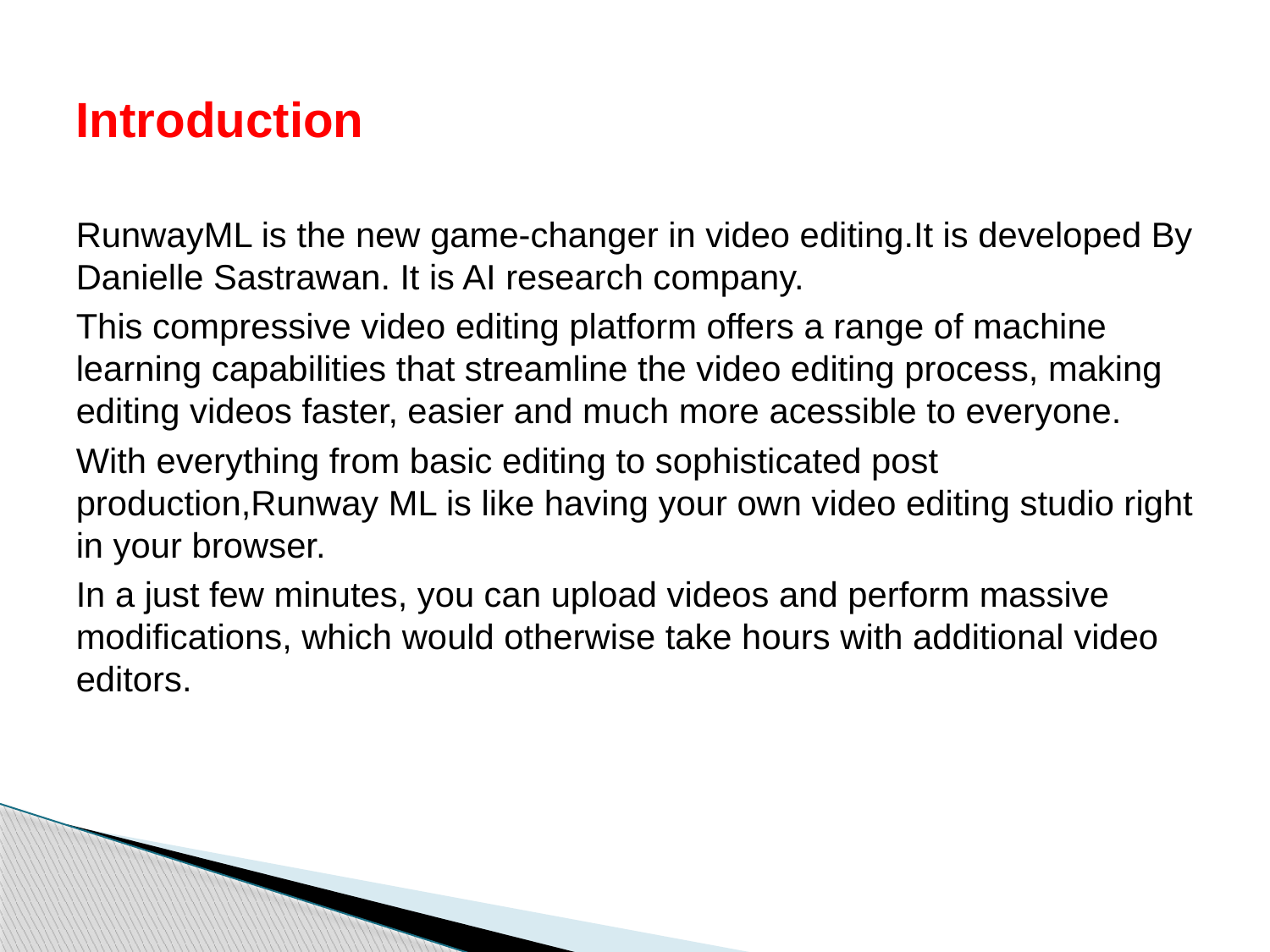

# Introduction
RunwayML is the new game-changer in video editing.It is developed By Danielle Sastrawan. It is AI research company.
This compressive video editing platform offers a range of machine learning capabilities that streamline the video editing process, making editing videos faster, easier and much more acessible to everyone.
With everything from basic editing to sophisticated post production,Runway ML is like having your own video editing studio right in your browser.
In a just few minutes, you can upload videos and perform massive modifications, which would otherwise take hours with additional video editors.